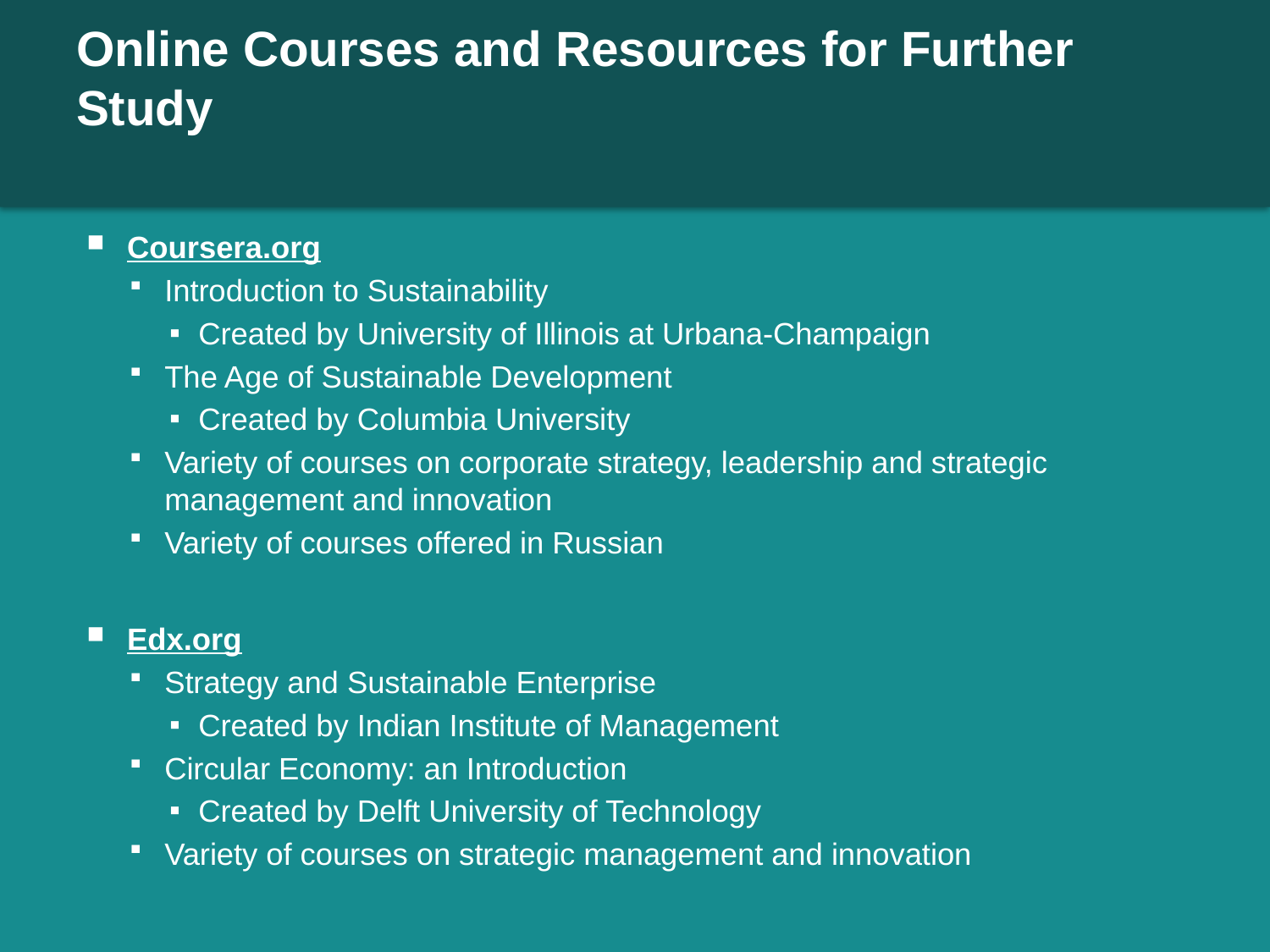

# Online Courses and Resources for Further Study

Coursera.org
Introduction to Sustainability
Created by University of Illinois at Urbana-Champaign
The Age of Sustainable Development
Created by Columbia University
Variety of courses on corporate strategy, leadership and strategic management and innovation
Variety of courses offered in Russian

Edx.org
Strategy and Sustainable Enterprise
Created by Indian Institute of Management
Circular Economy: an Introduction
Created by Delft University of Technology
Variety of courses on strategic management and innovation